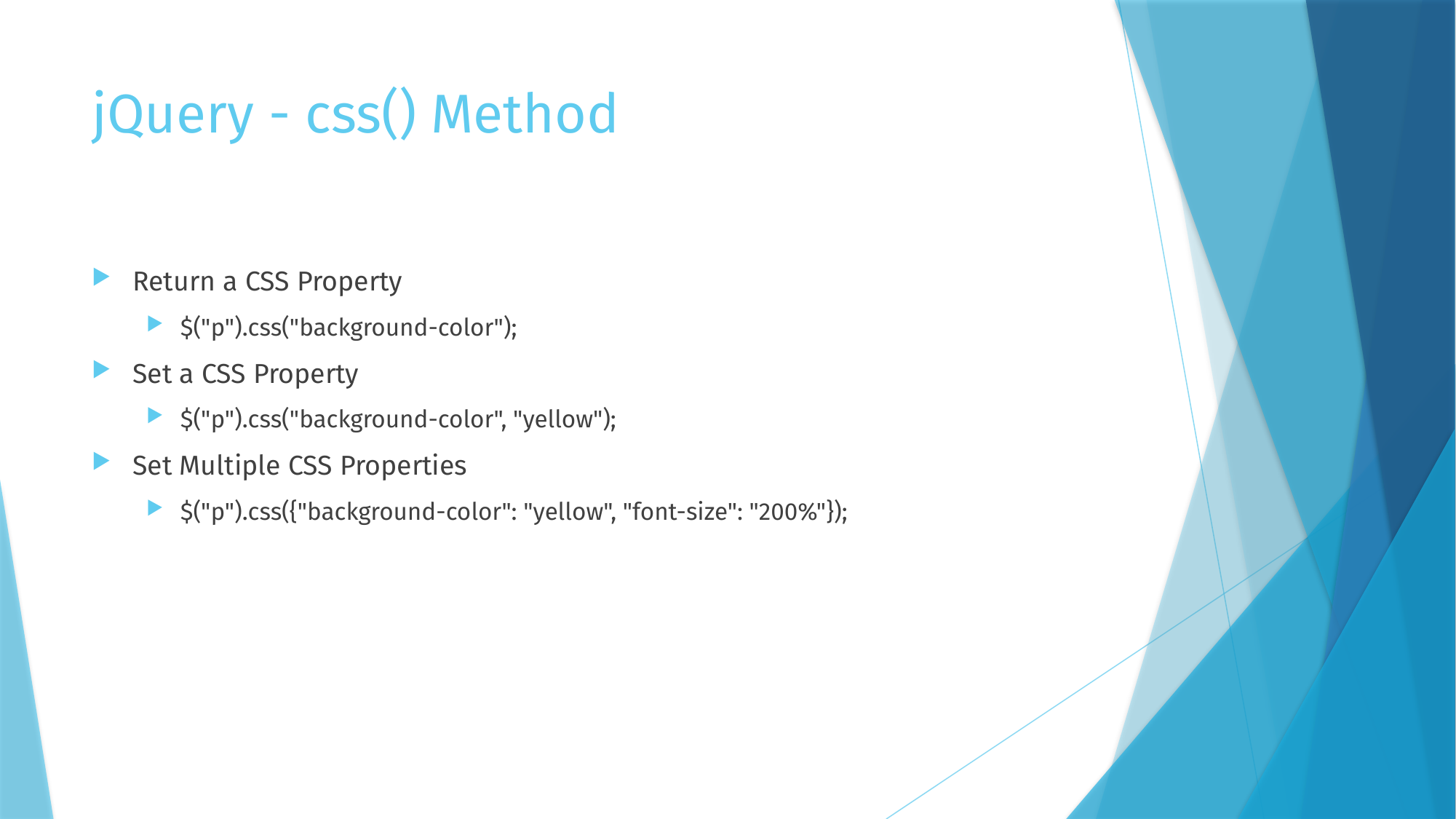

# jQuery - css() Method
Return a CSS Property
$("p").css("background-color");
Set a CSS Property
$("p").css("background-color", "yellow");
Set Multiple CSS Properties
$("p").css({"background-color": "yellow", "font-size": "200%"});